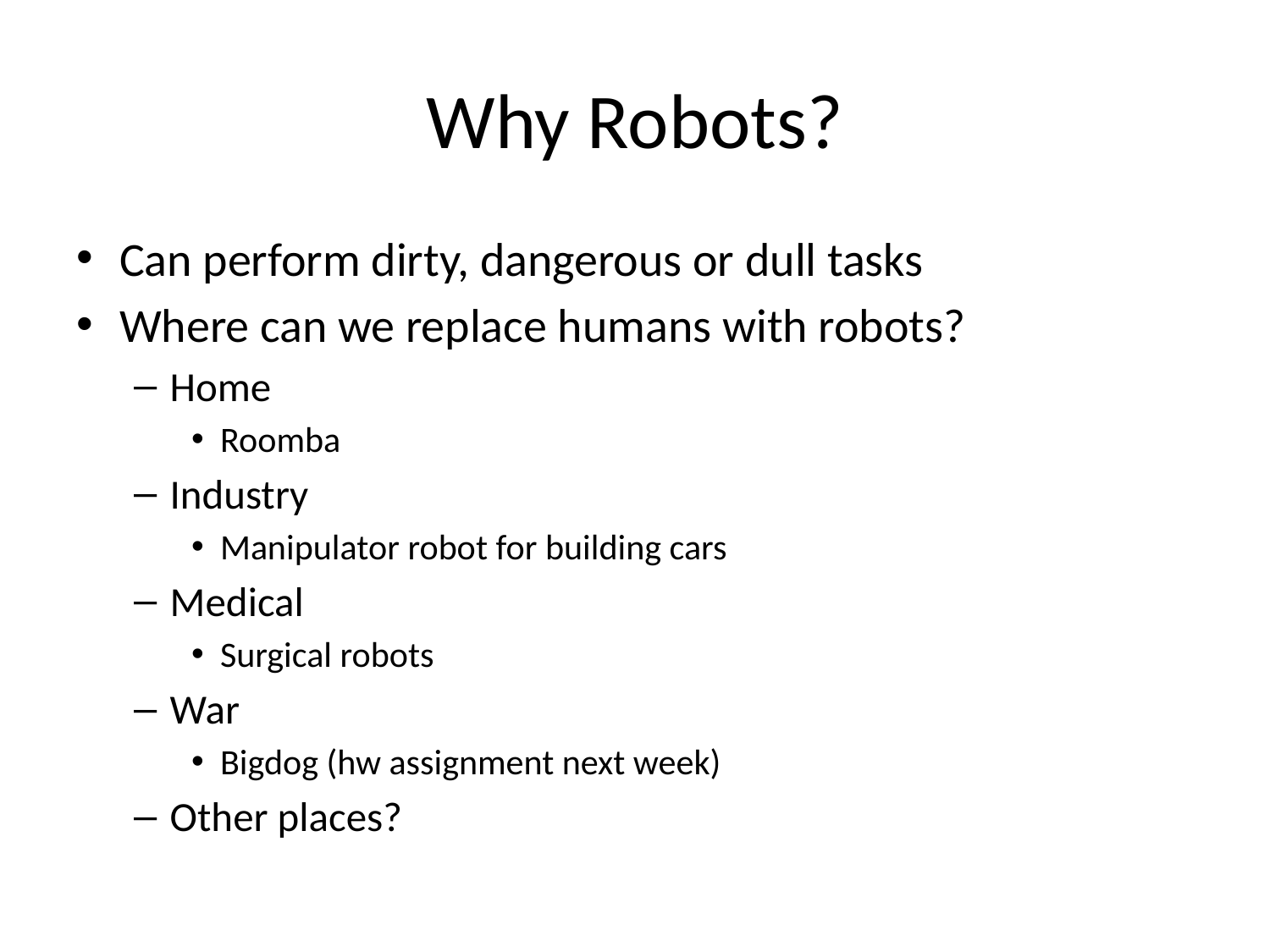

# Why Robots?
Can perform dirty, dangerous or dull tasks
Where can we replace humans with robots?
Home
Roomba
Industry
Manipulator robot for building cars
Medical
Surgical robots
War
Bigdog (hw assignment next week)
Other places?